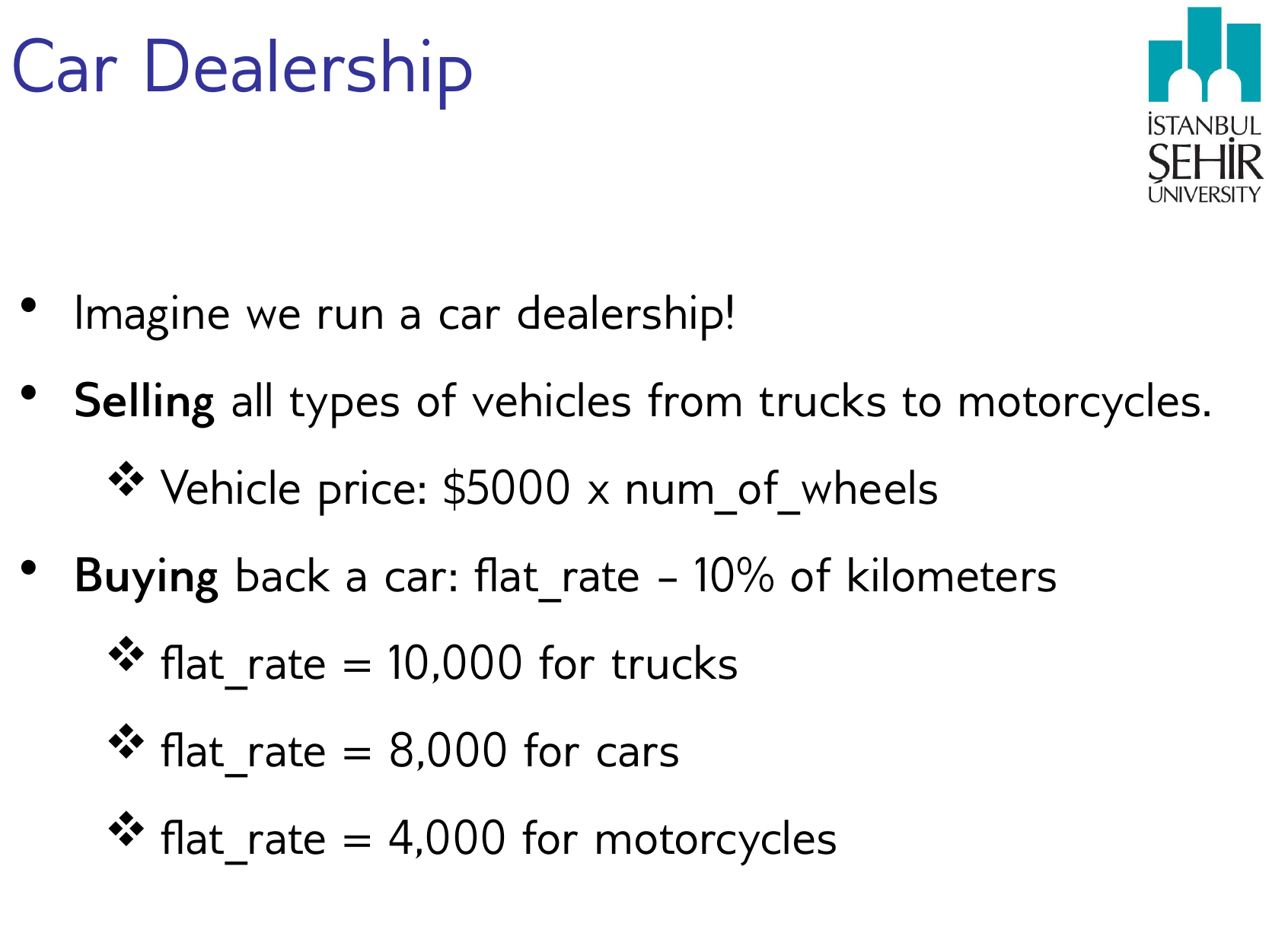

# Car Dealership
Imagine we run a car dealership!
Selling all types of vehicles from trucks to motorcycles.
Vehicle price: $5000 x num_of_wheels
Buying back a car: flat_rate – 10% of kilometers
flat_rate = 10,000 for trucks
flat_rate = 8,000 for cars
flat_rate = 4,000 for motorcycles